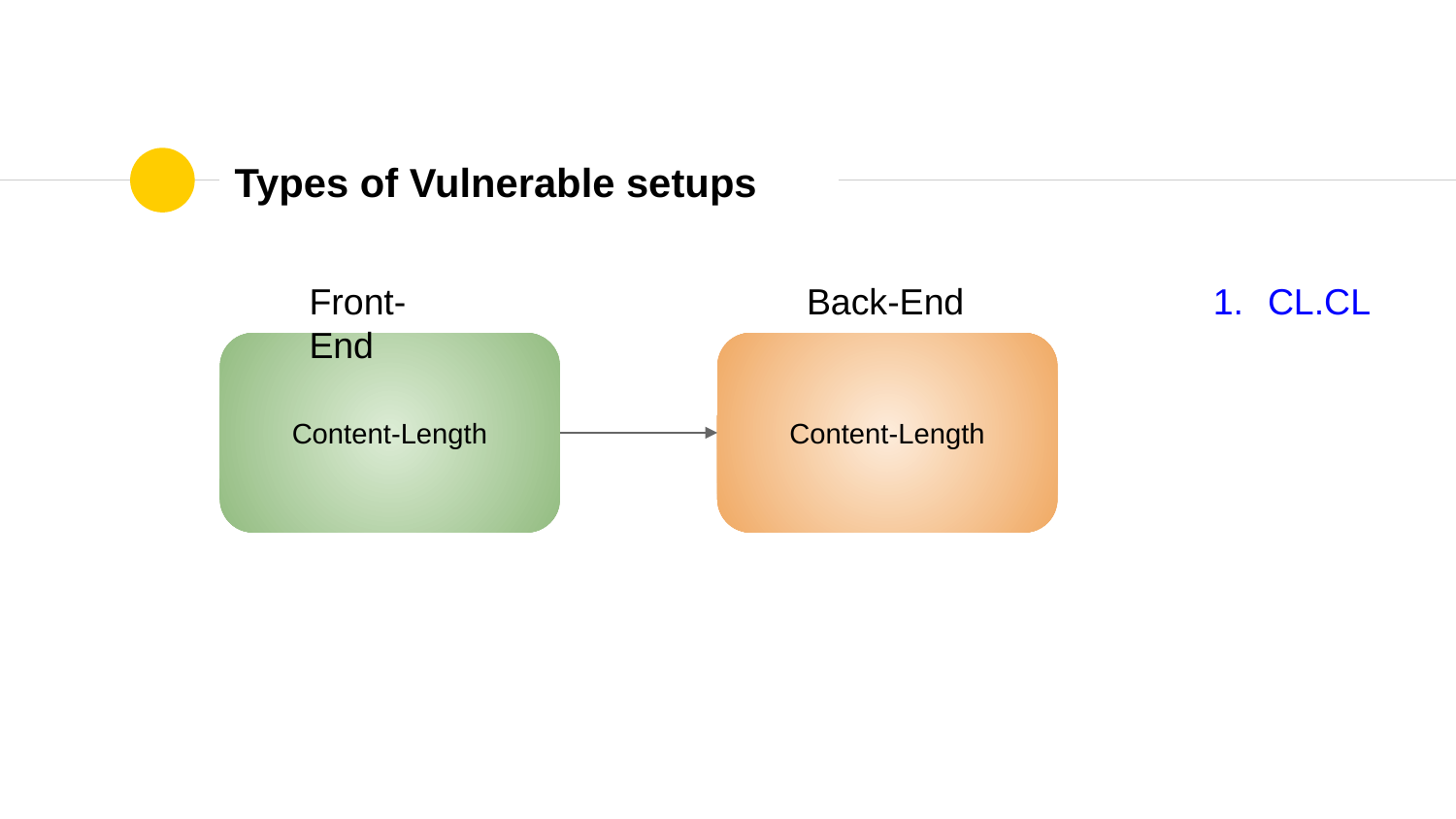

# Types of Vulnerable setups
Front-End

Back-End

CL.CL

Content-Length
Content-Length